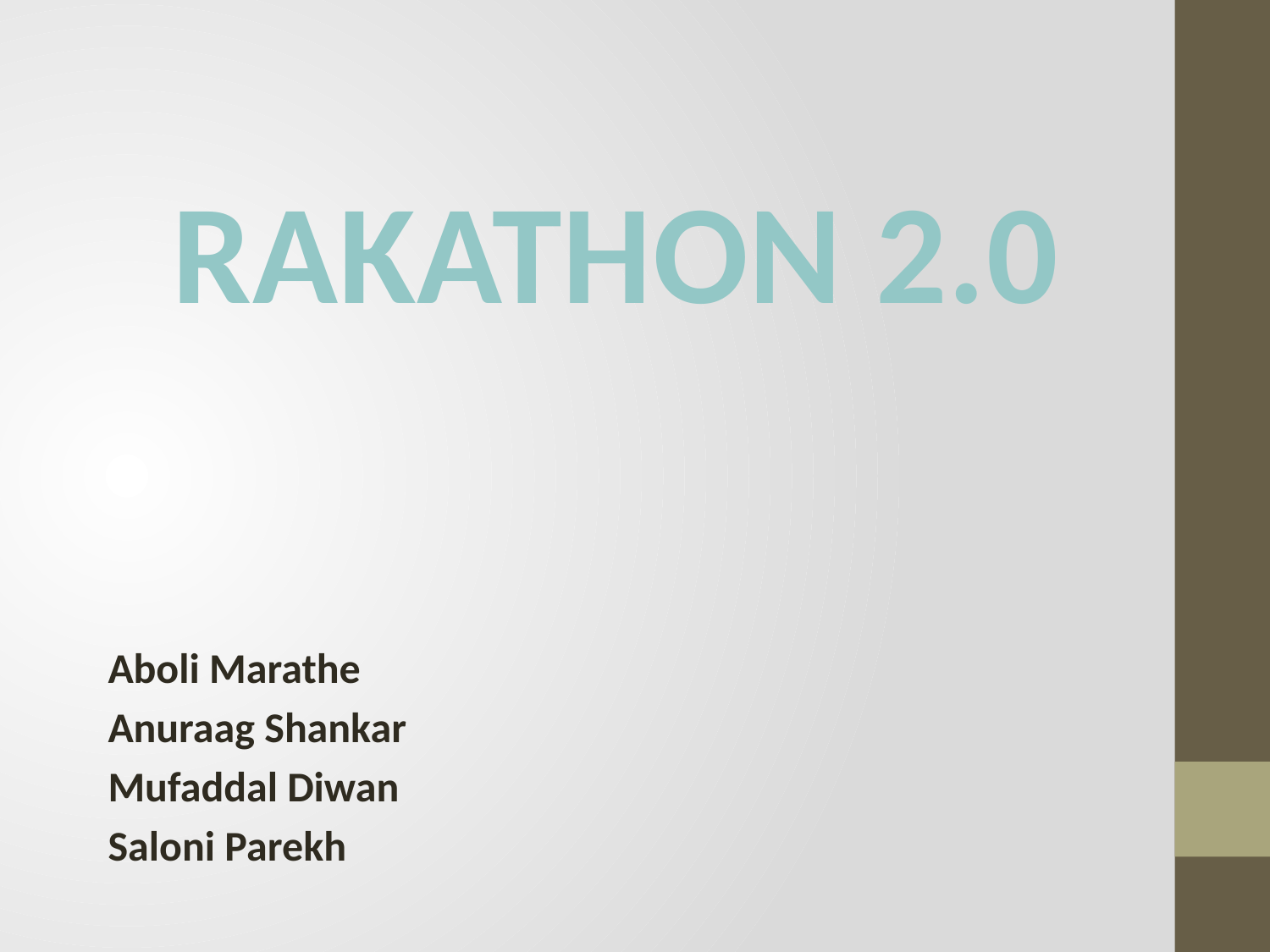

RAKATHON 2.0
Aboli Marathe
Anuraag Shankar
Mufaddal Diwan
Saloni Parekh